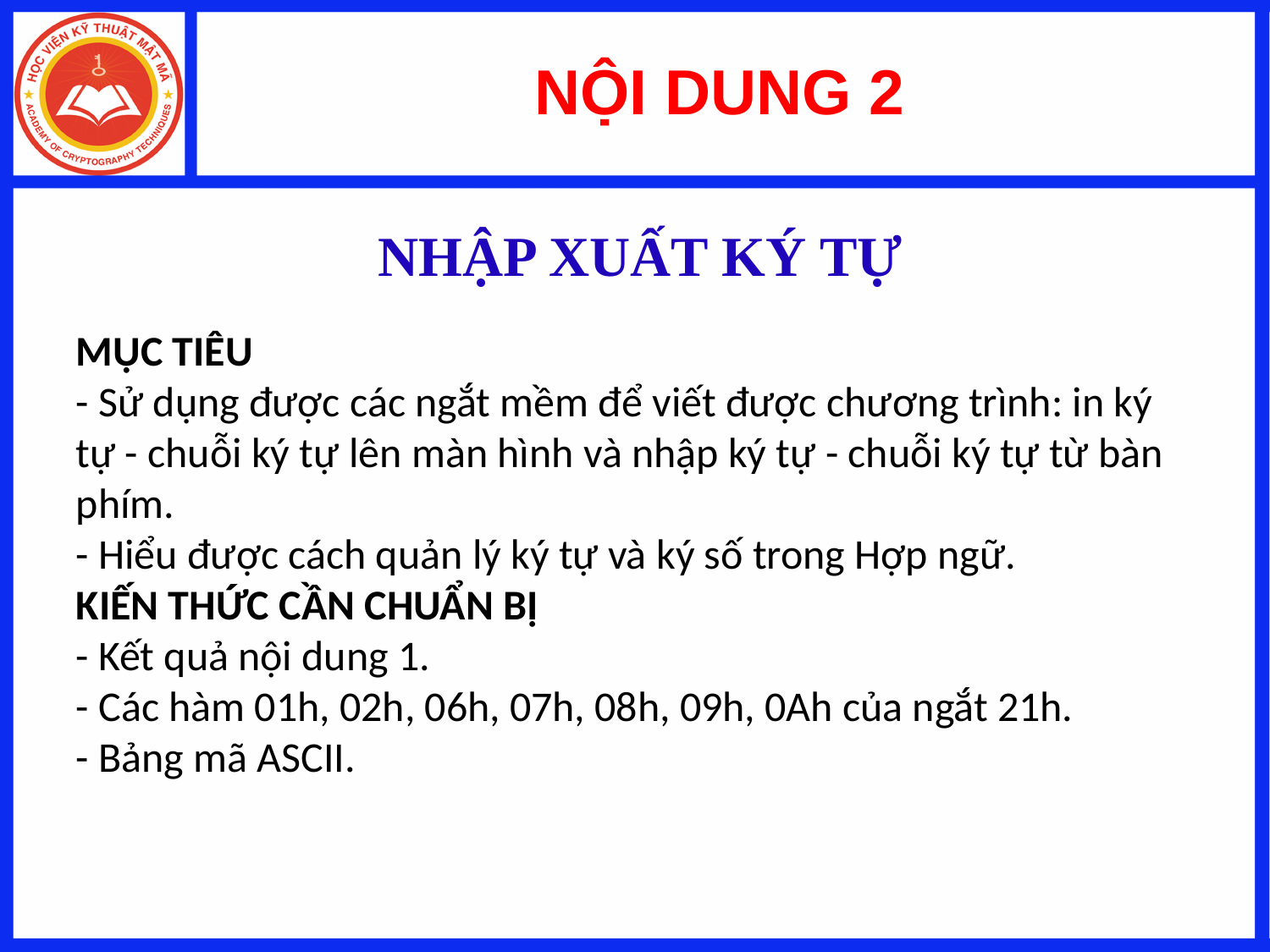

NỘI DUNG 2
# NHẬP XUẤT KÝ TỰ
MỤC TIÊU
- Sử dụng được các ngắt mềm để viết được chương trình: in ký tự - chuỗi ký tự lên màn hình và nhập ký tự - chuỗi ký tự từ bàn phím.
- Hiểu được cách quản lý ký tự và ký số trong Hợp ngữ.
KIẾN THỨC CẦN CHUẨN BỊ
- Kết quả nội dung 1.
- Các hàm 01h, 02h, 06h, 07h, 08h, 09h, 0Ah của ngắt 21h.
- Bảng mã ASCII.